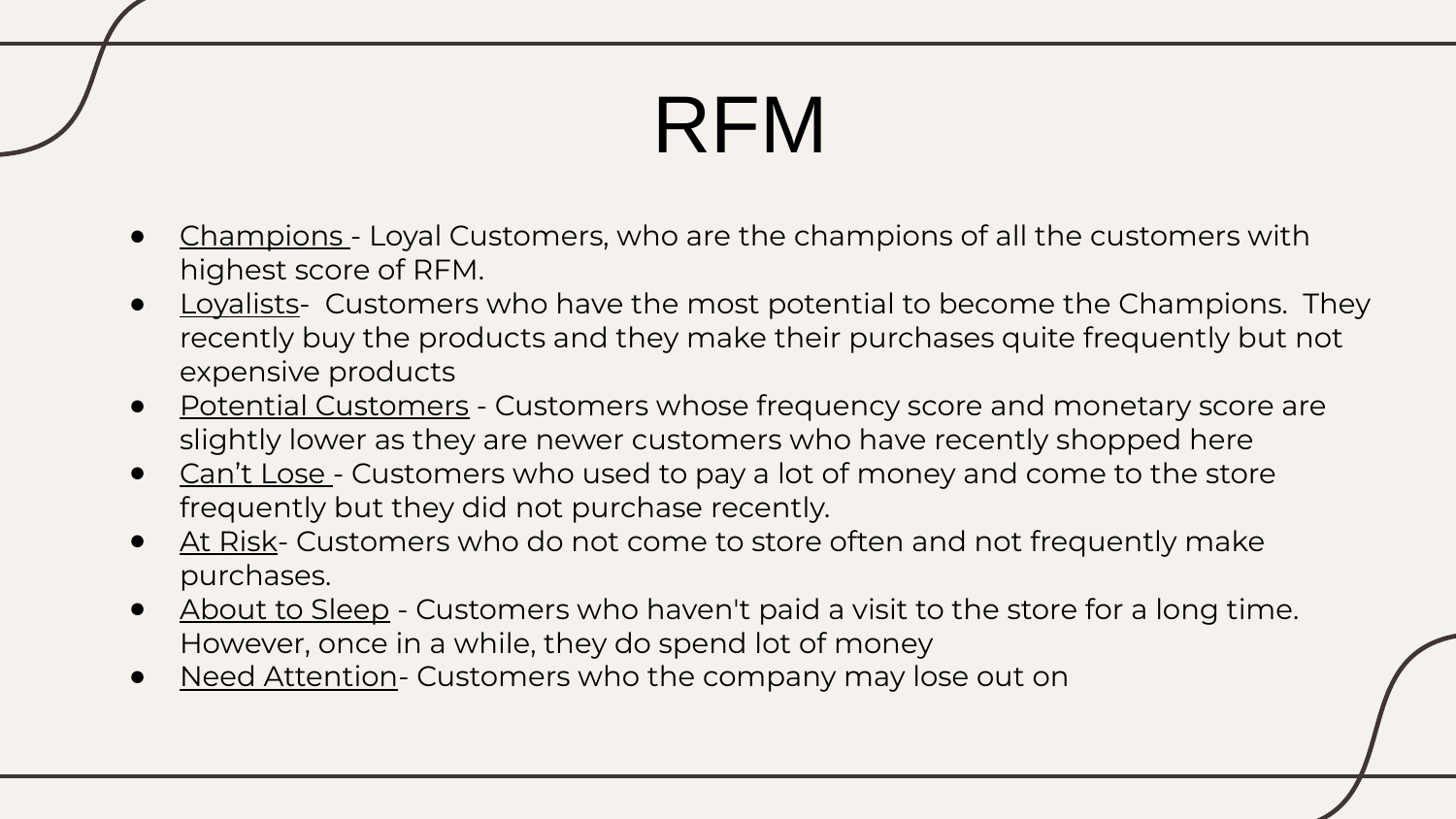

# RFM
Champions - Loyal Customers, who are the champions of all the customers with highest score of RFM.
Loyalists-  Customers who have the most potential to become the Champions.  They recently buy the products and they make their purchases quite frequently but not expensive products
Potential Customers - Customers whose frequency score and monetary score are slightly lower as they are newer customers who have recently shopped here
Can’t Lose - Customers who used to pay a lot of money and come to the store frequently but they did not purchase recently.
At Risk- Customers who do not come to store often and not frequently make purchases.
About to Sleep - Customers who haven't paid a visit to the store for a long time. However, once in a while, they do spend lot of money
Need Attention- Customers who the company may lose out on